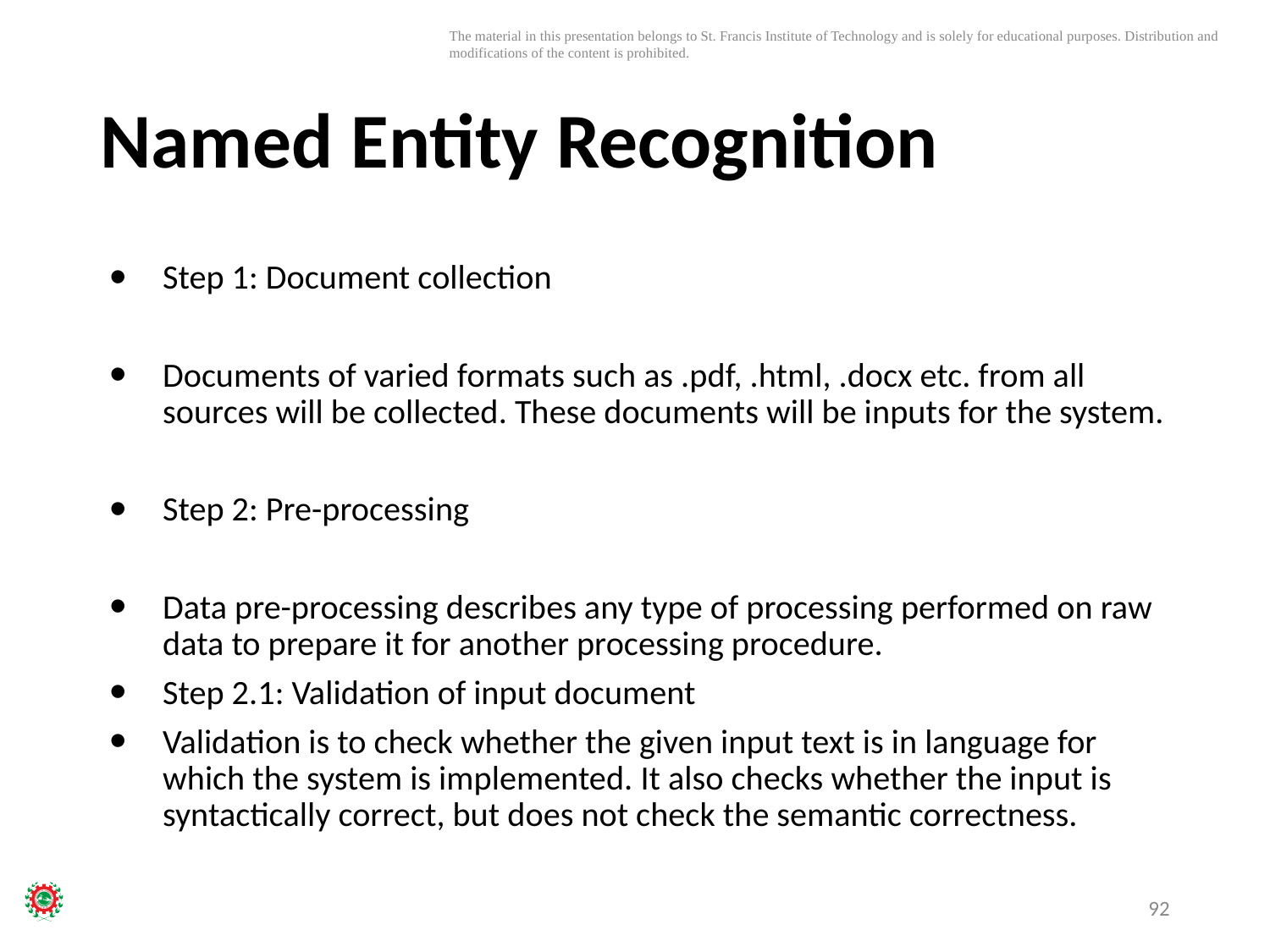

# Named Entity Recognition
Step 1: Document collection

Documents of varied formats such as .pdf, .html, .docx etc. from all sources will be collected. These documents will be inputs for the system.

Step 2: Pre-processing

Data pre-processing describes any type of processing performed on raw data to prepare it for another processing procedure.
Step 2.1: Validation of input document
Validation is to check whether the given input text is in language for which the system is implemented. It also checks whether the input is syntactically correct, but does not check the semantic correctness.

92